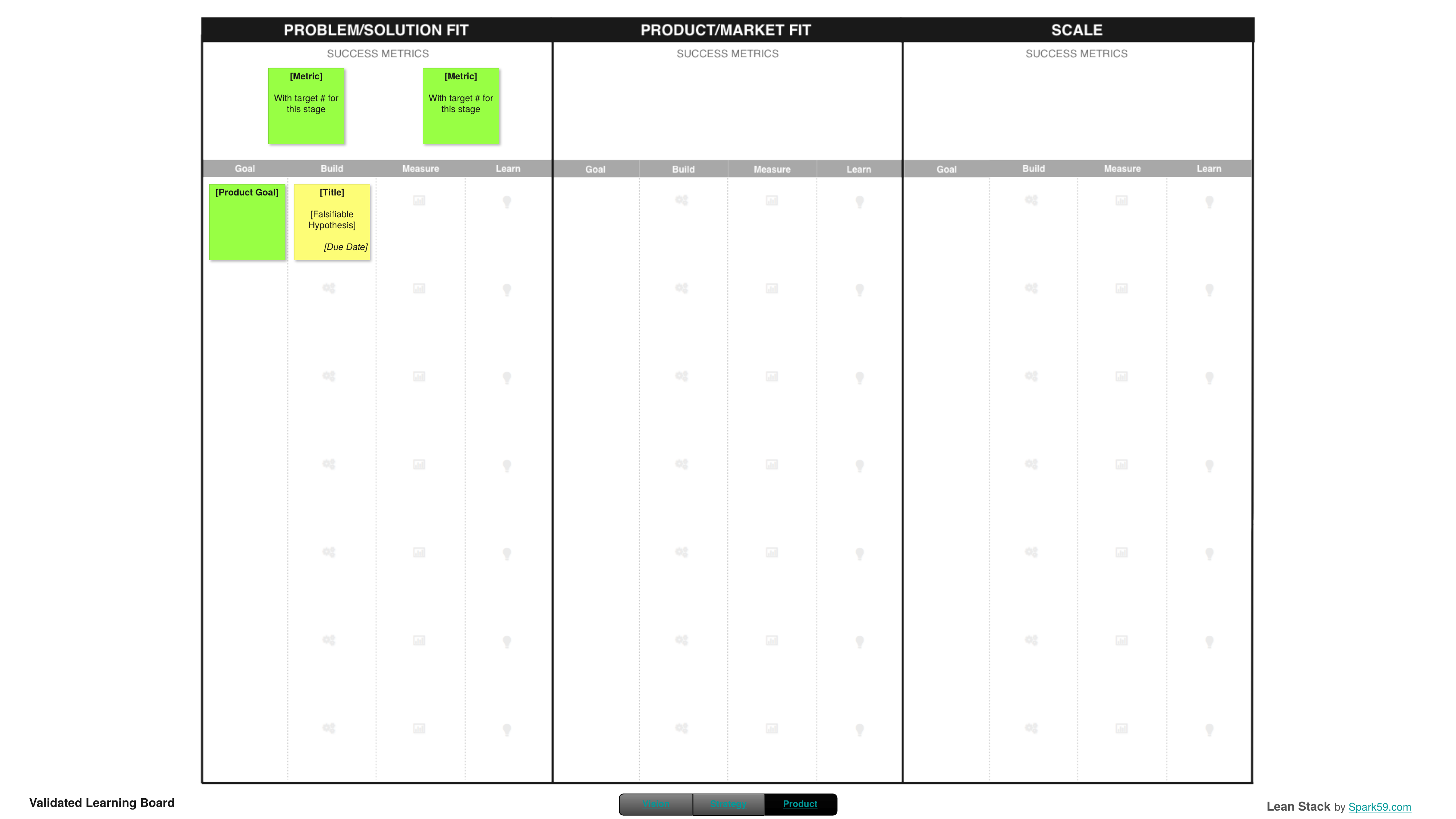

[Metric]

With target # for this stage

[Metric]

With target # for this stage

[Product Goal]

[Title]

[Falsifiable Hypothesis]

[Due Date]
[Product Goal]

[Title]

[Falsifiable Hypothesis]

[Due Date]
Fill 2nd Class

15 customers
@$350

Dec 1st
[Title]

[Falsifiable Hypothesis]

[Due Date]
[Title]

[Falsifiable Hypothesis]

[Due Date]
[Risk or Issue]

[Current] ==> [Target]
Test UVP
Onboarding will result in 10 customers.

June 30th